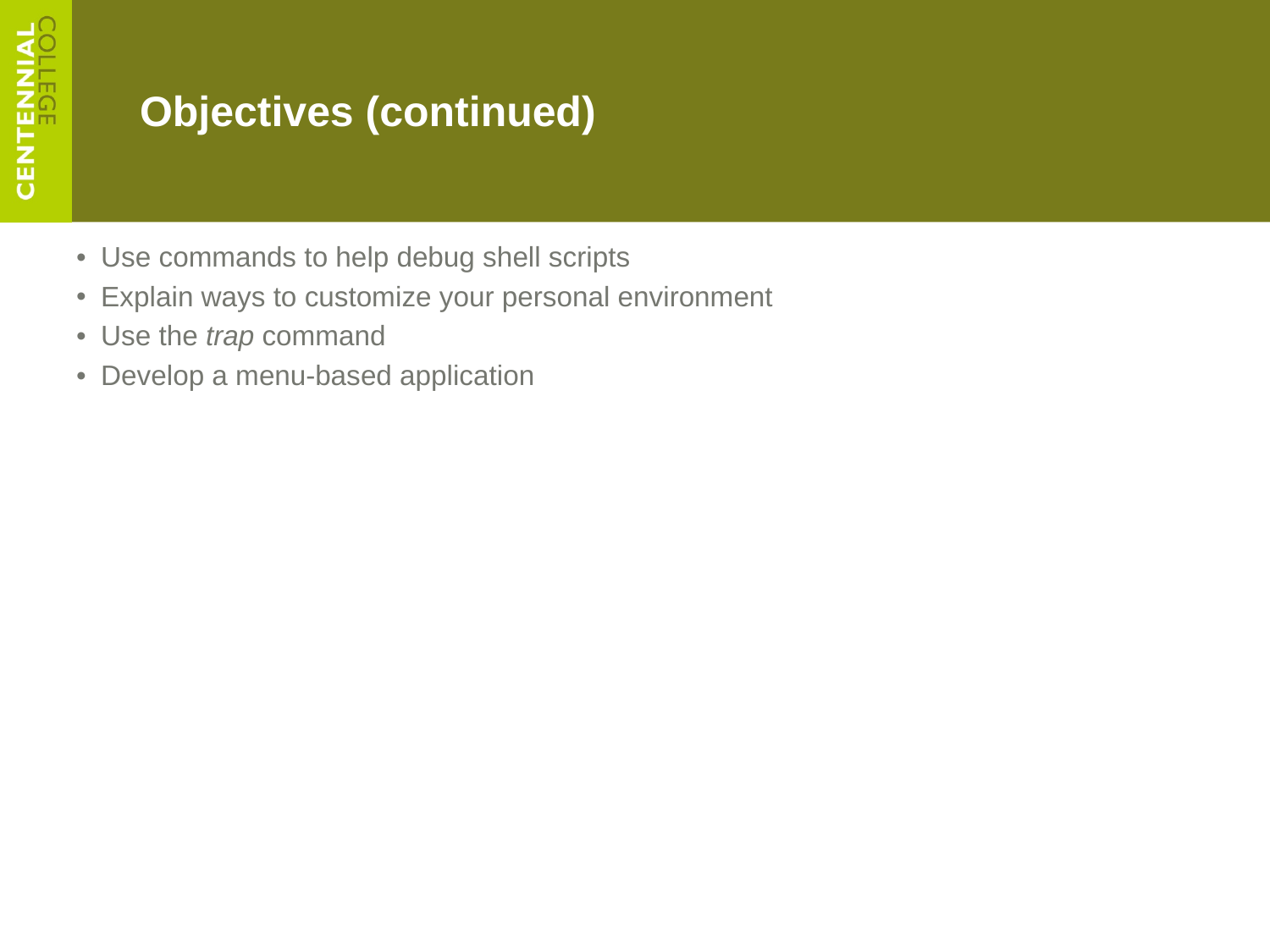

# Objectives (continued)
Use commands to help debug shell scripts
Explain ways to customize your personal environment
Use the trap command
Develop a menu-based application
A Guide to Unix Using Linux, Fourth Edition
3